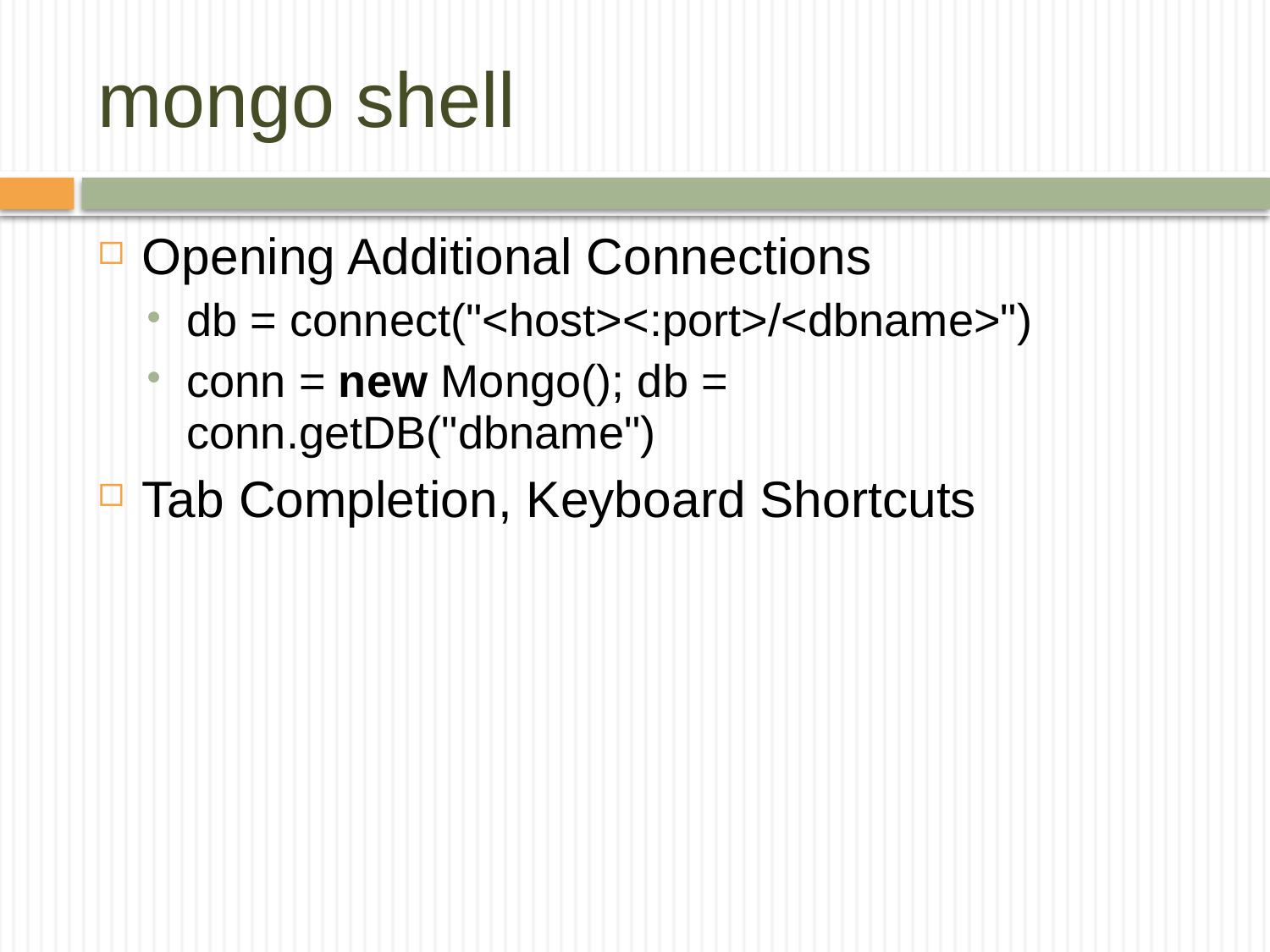

mongo shell
Opening Additional Connections
db = connect("<host><:port>/<dbname>")
conn = new Mongo(); db = conn.getDB("dbname")
Tab Completion, Keyboard Shortcuts